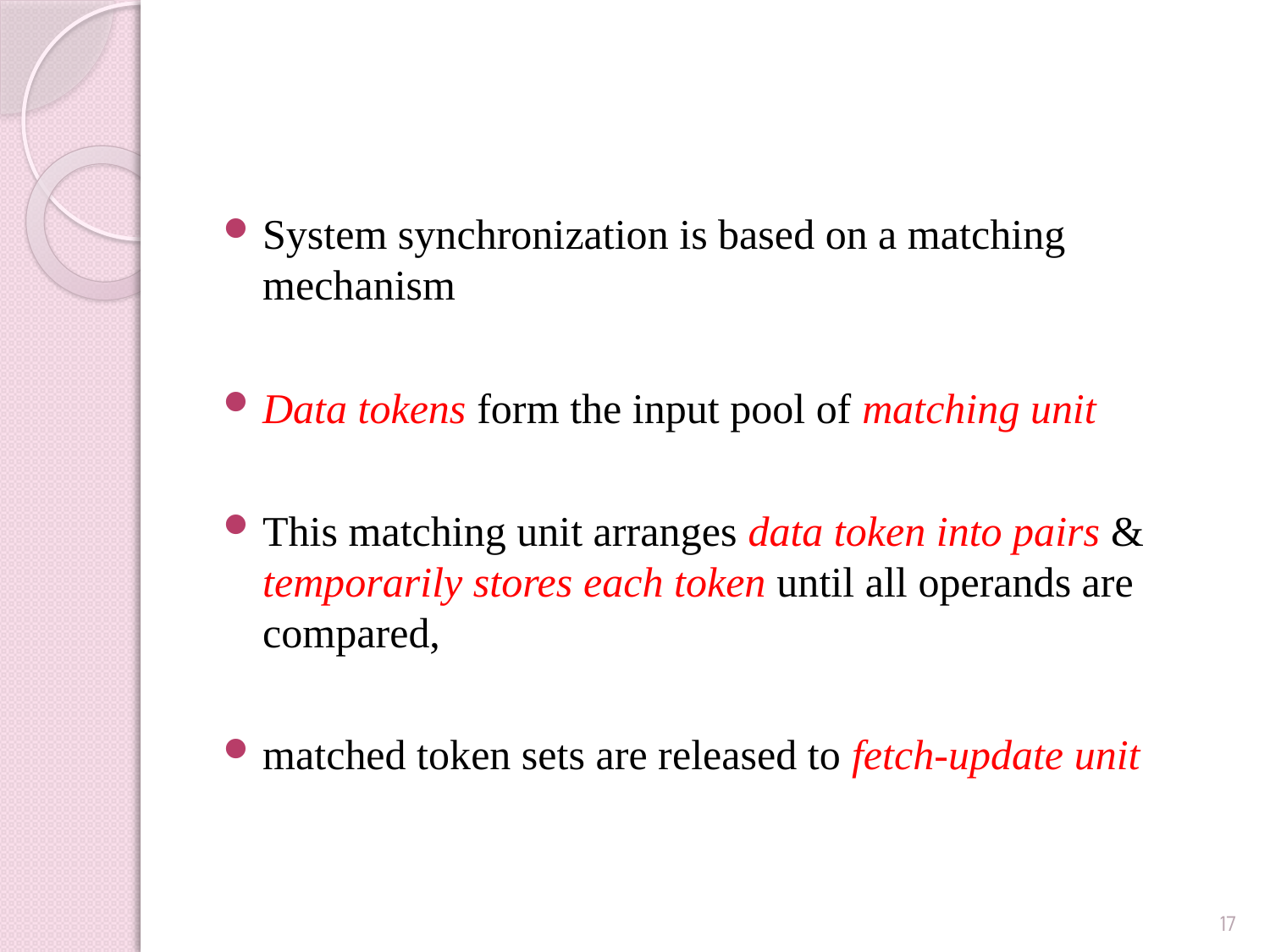

#
System synchronization is based on a matching mechanism

Data tokens form the input pool of matching unit

This matching unit arranges data token into pairs & temporarily stores each token until all operands are compared,

matched token sets are released to fetch-update unit

17